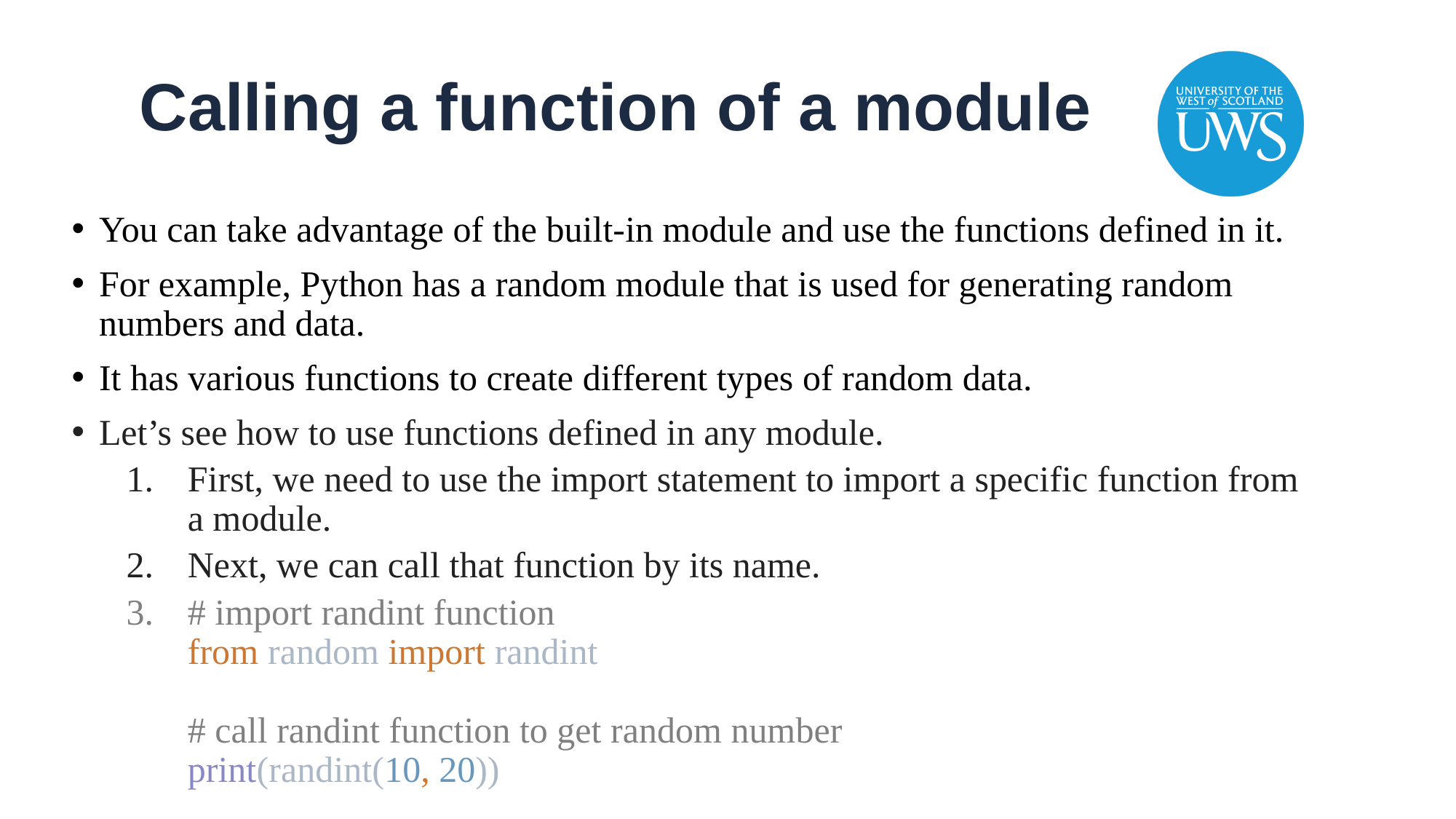

# Calling a function of a module
You can take advantage of the built-in module and use the functions defined in it.
For example, Python has a random module that is used for generating random numbers and data.
It has various functions to create different types of random data.
Let’s see how to use functions defined in any module.
First, we need to use the import statement to import a specific function from a module.
Next, we can call that function by its name.
# import randint function from random import randint # call randint function to get random number print(randint(10, 20))